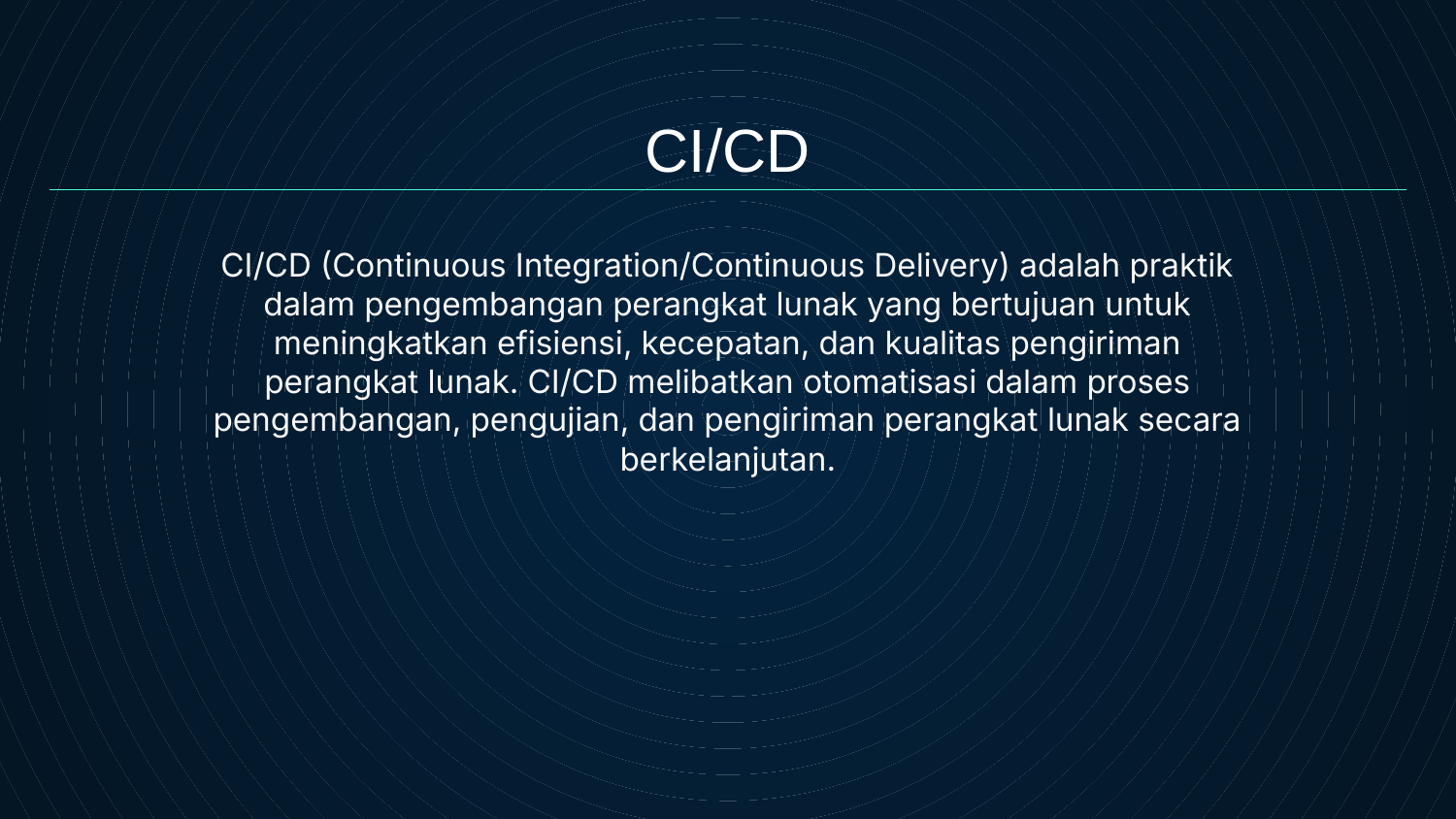

CI/CD
CI/CD (Continuous Integration/Continuous Delivery) adalah praktik dalam pengembangan perangkat lunak yang bertujuan untuk meningkatkan efisiensi, kecepatan, dan kualitas pengiriman perangkat lunak. CI/CD melibatkan otomatisasi dalam proses pengembangan, pengujian, dan pengiriman perangkat lunak secara berkelanjutan.